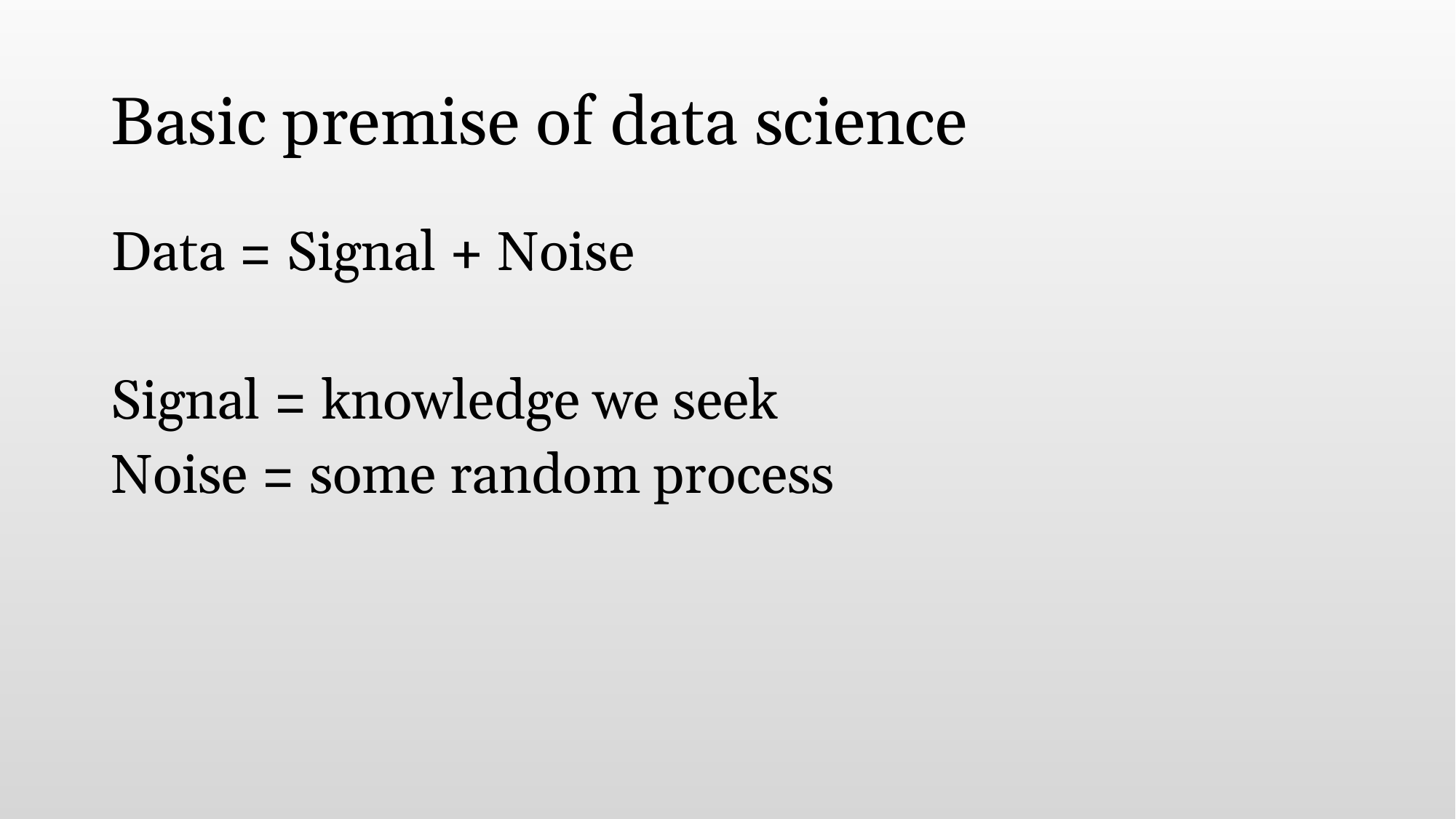

# Basic premise of data science
Data = Signal + Noise

Signal = knowledge we seek
Noise = some random process